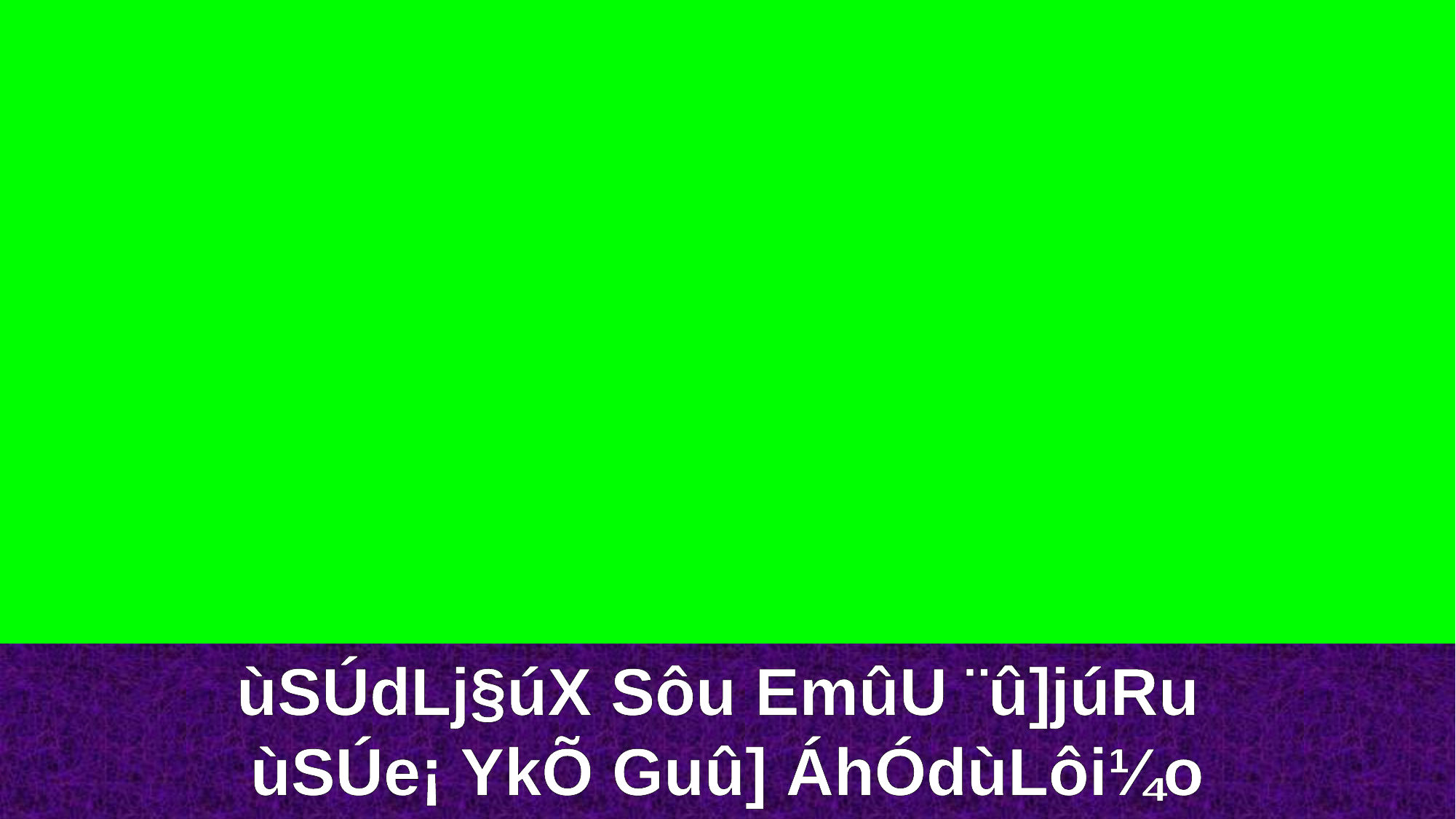

ùSÚdLj§úX Sôu EmûU ¨û]júRu
ùSÚe¡ YkÕ Guû] ÁhÓdùLôi¼o